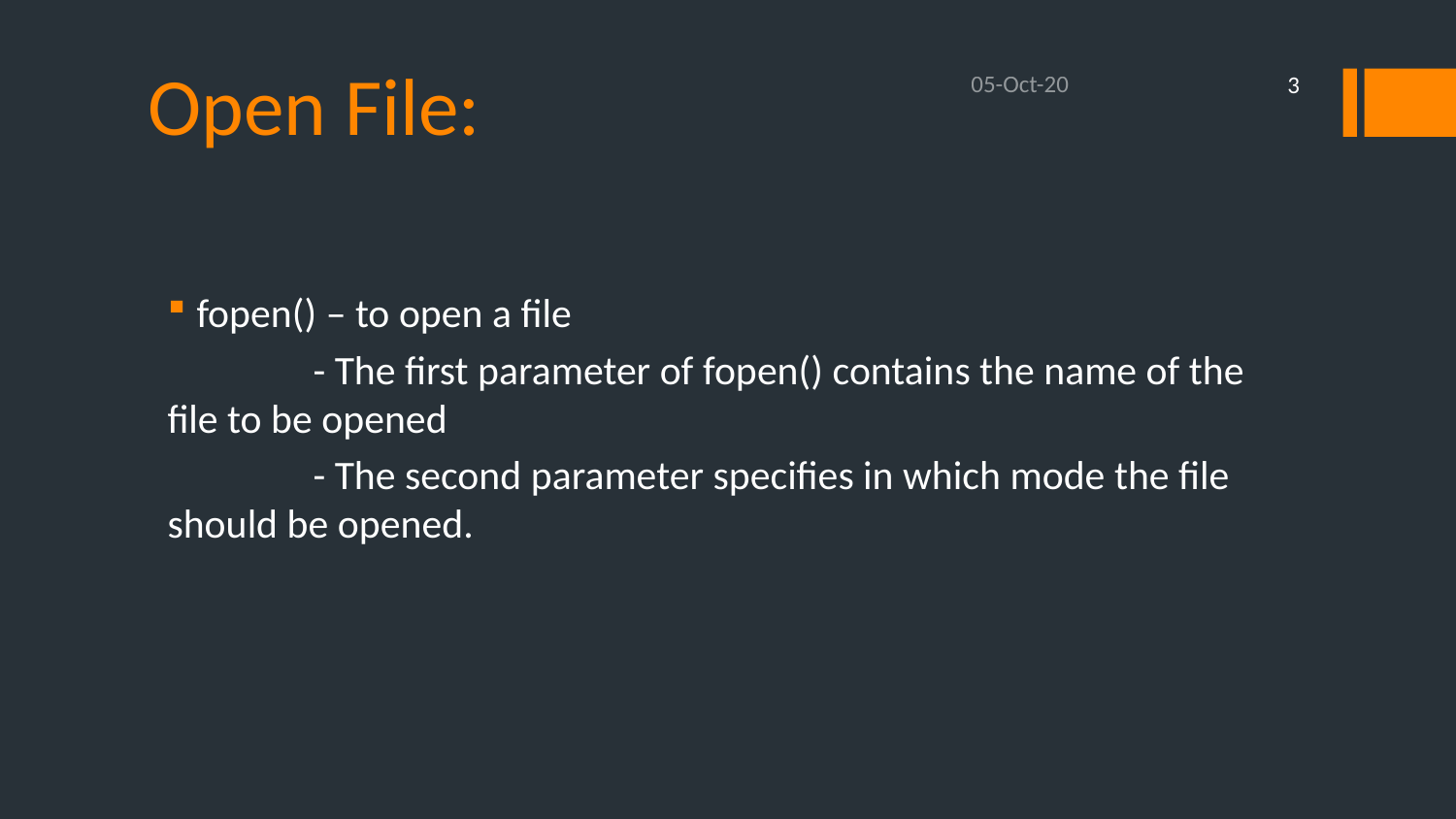

# Open File:
05-Oct-20
3

fopen() – to open a file
	- The first parameter of fopen() contains the name of the file to be opened
	- The second parameter specifies in which mode the file should be opened.